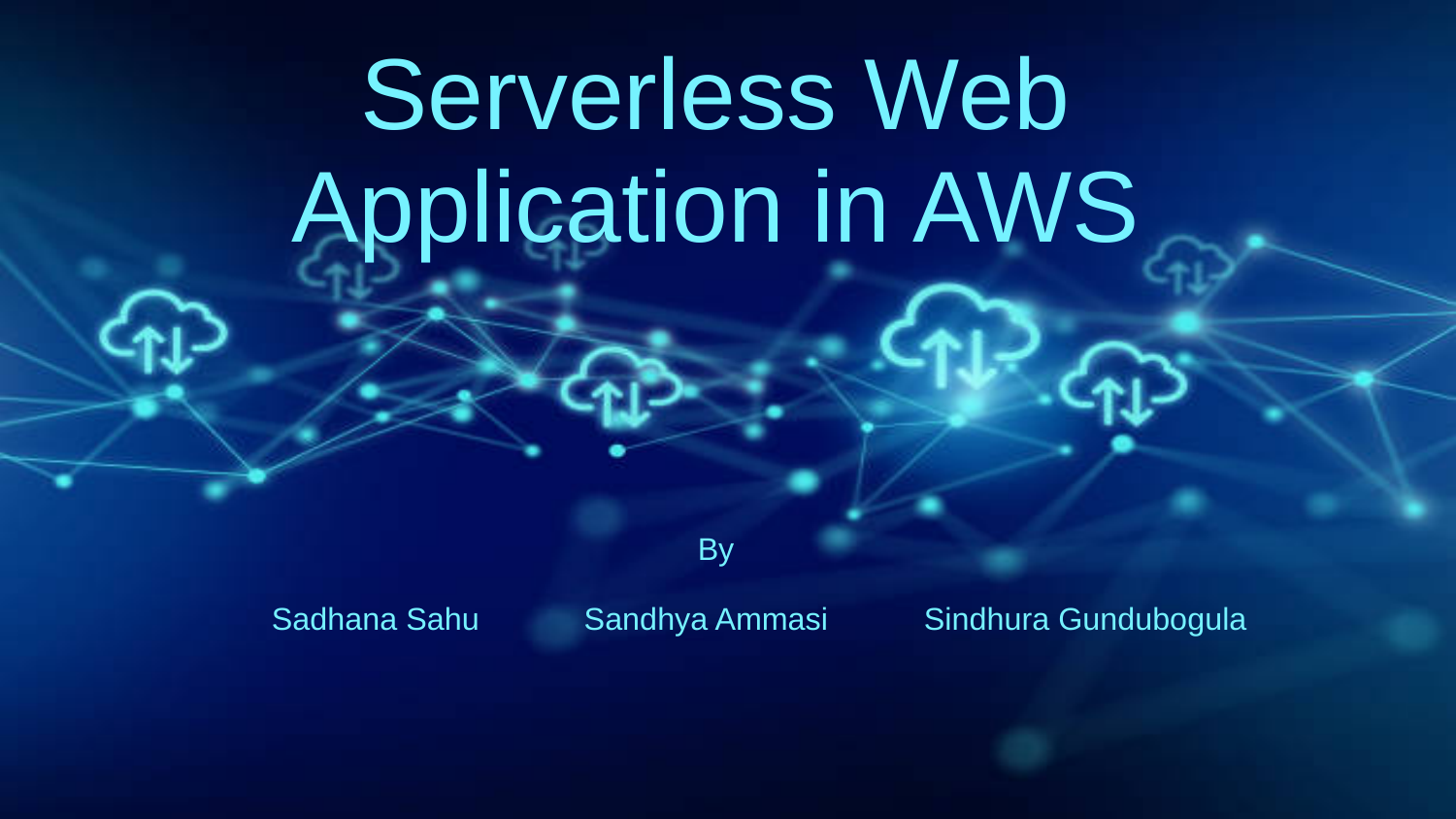

# Serverless Web Application in AWS
By

          Sadhana Sahu            Sandhya Ammasi           Sindhura Gundubogula